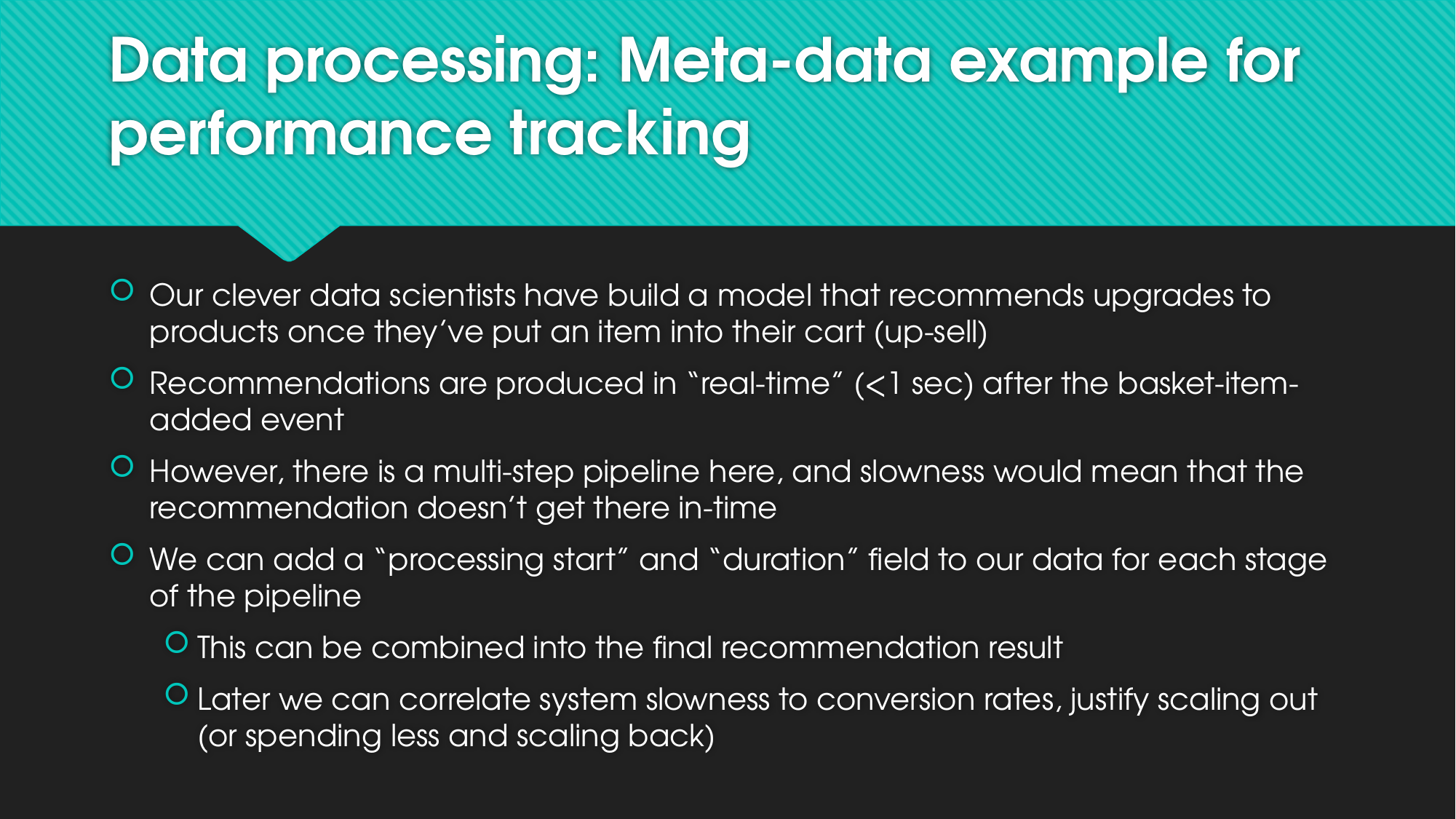

# Data processing: Meta-data example for performance tracking
Our clever data scientists have build a model that recommends upgrades to products once they’ve put an item into their cart (up-sell)
Recommendations are produced in “real-time” (<1 sec) after the basket-item-added event
However, there is a multi-step pipeline here, and slowness would mean that the recommendation doesn’t get there in-time
We can add a “processing start” and “duration” field to our data for each stage of the pipeline
This can be combined into the final recommendation result
Later we can correlate system slowness to conversion rates, justify scaling out (or spending less and scaling back)